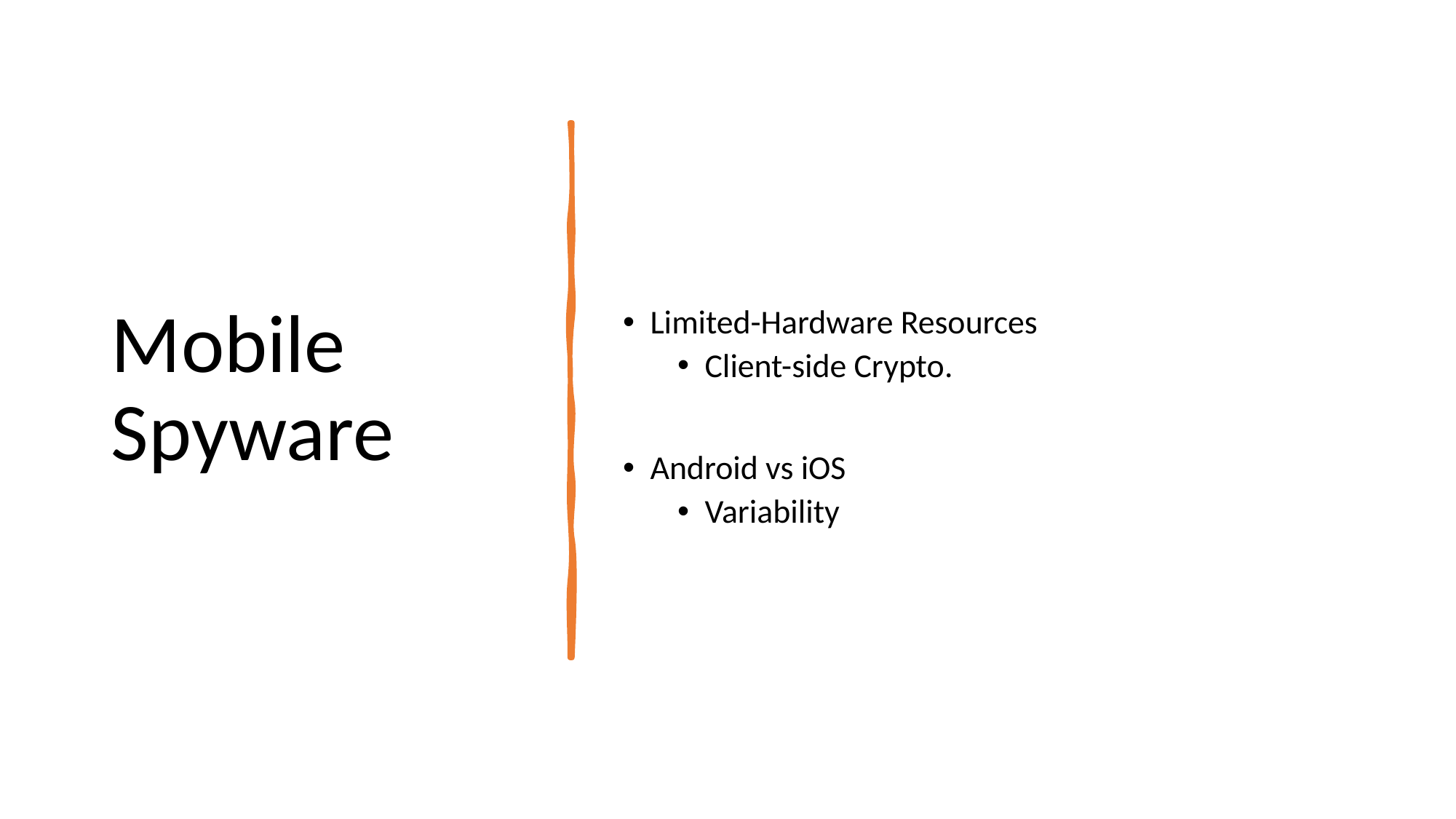

# Mobile Spyware

Limited-Hardware Resources
Client-side Crypto.

Android vs iOS
Variability